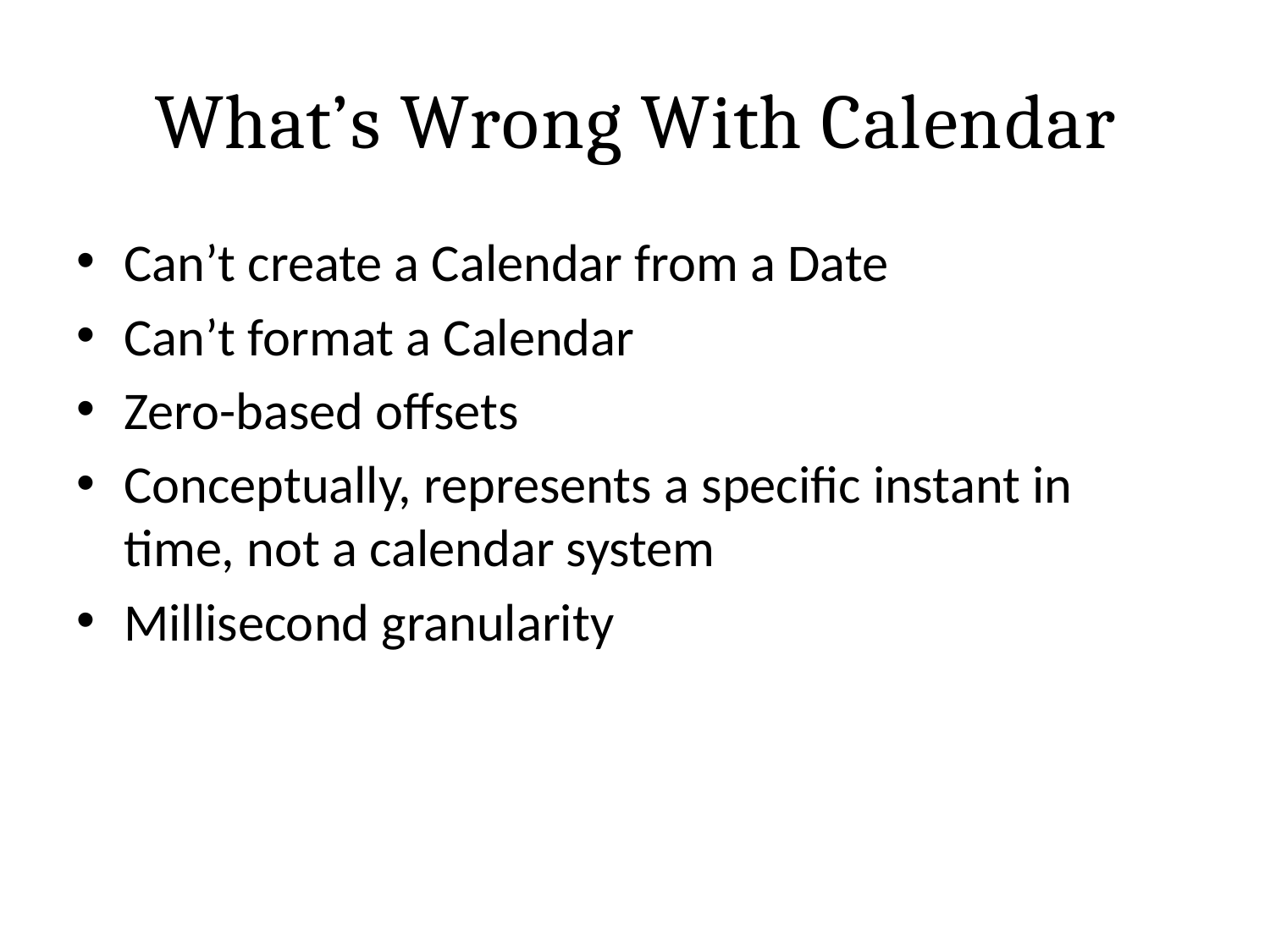

# What’s Wrong With Calendar
Can’t create a Calendar from a Date
Can’t format a Calendar
Zero-based offsets
Conceptually, represents a specific instant in time, not a calendar system
Millisecond granularity